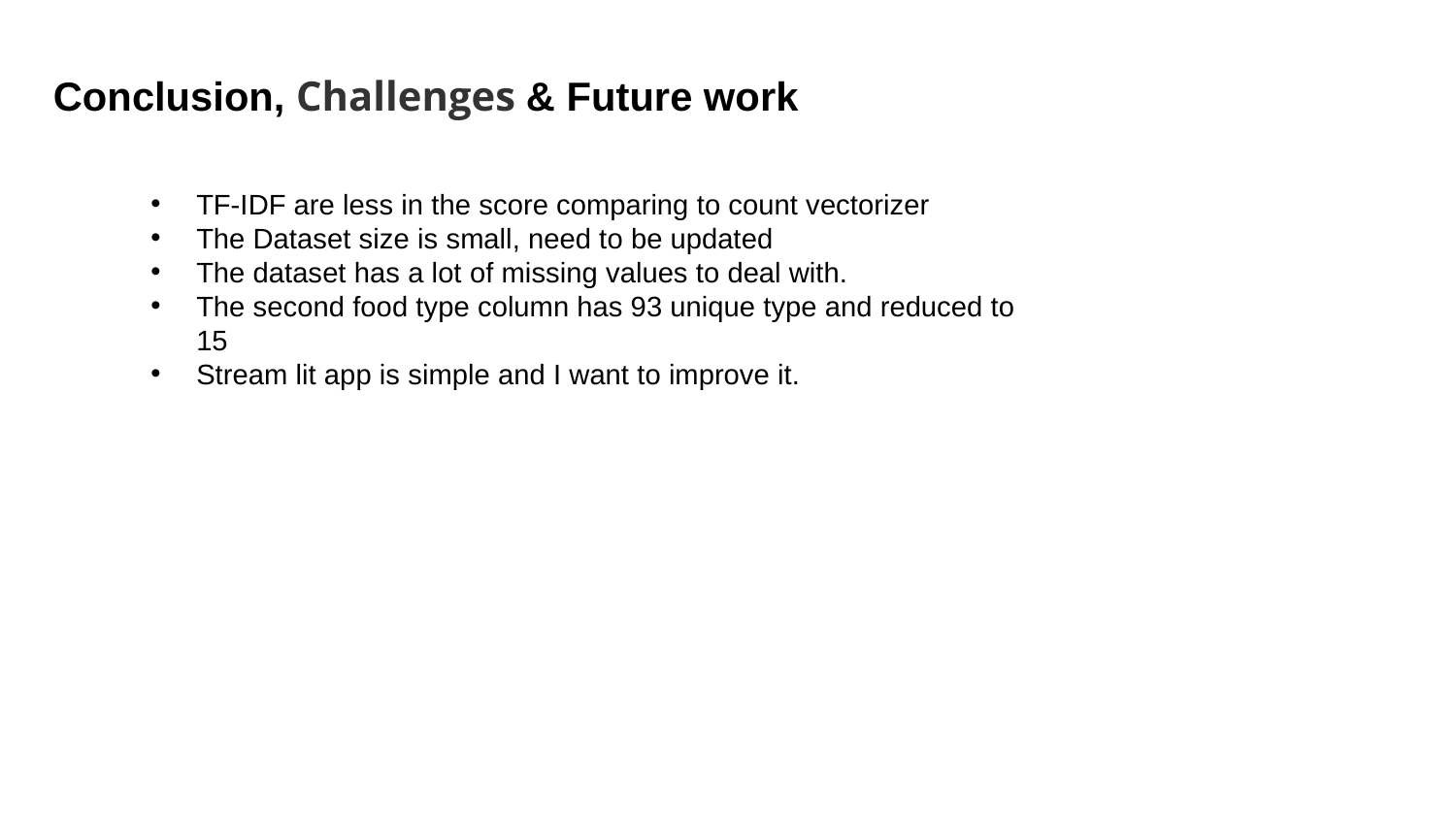

# Conclusion, Challenges & Future work
TF-IDF are less in the score comparing to count vectorizer
The Dataset size is small, need to be updated
The dataset has a lot of missing values to deal with.
The second food type column has 93 unique type and reduced to 15
Stream lit app is simple and I want to improve it.